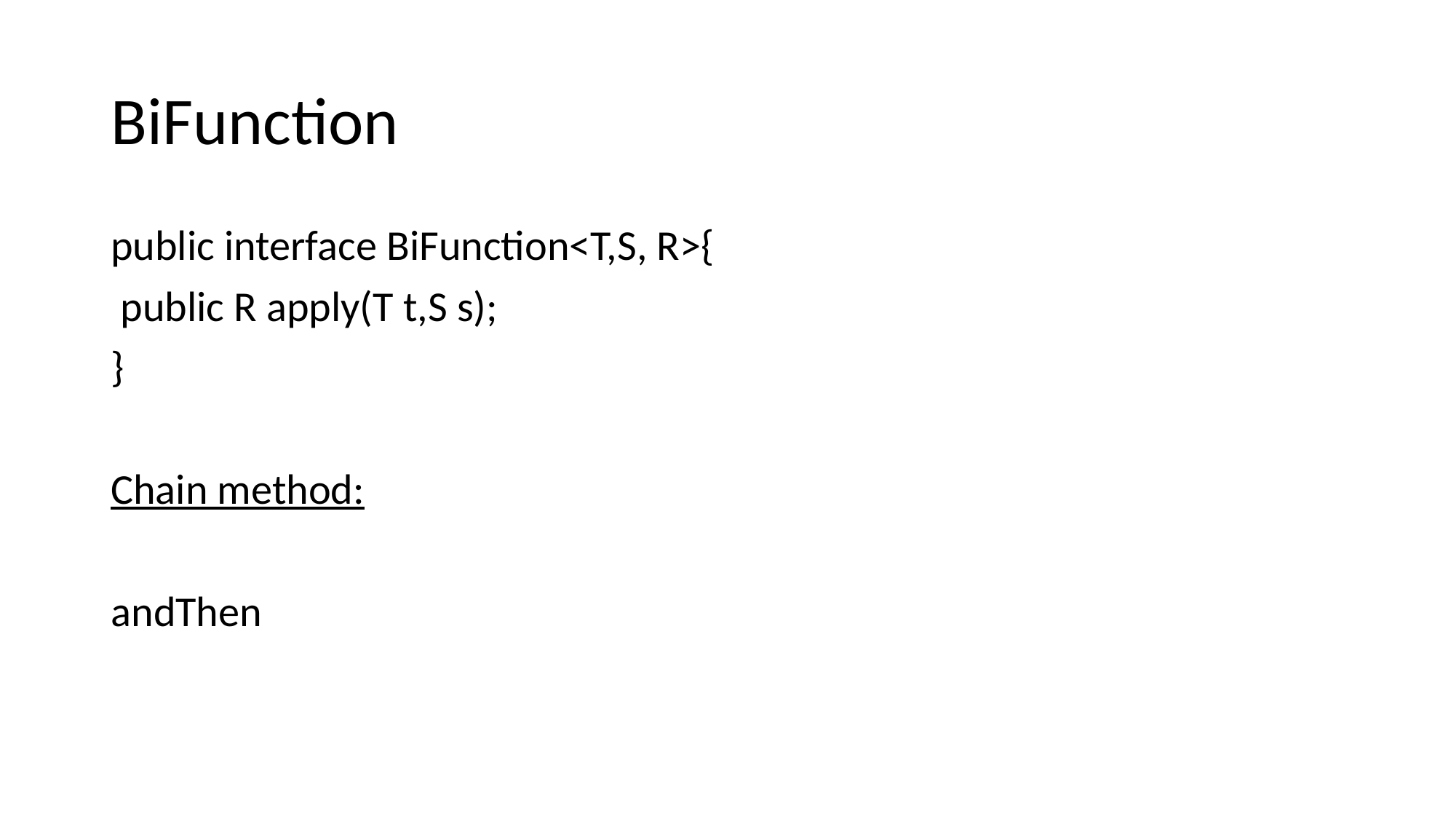

# BiFunction
public interface BiFunction<T,S, R>{
 public R apply(T t,S s);
}

Chain method:

andThen